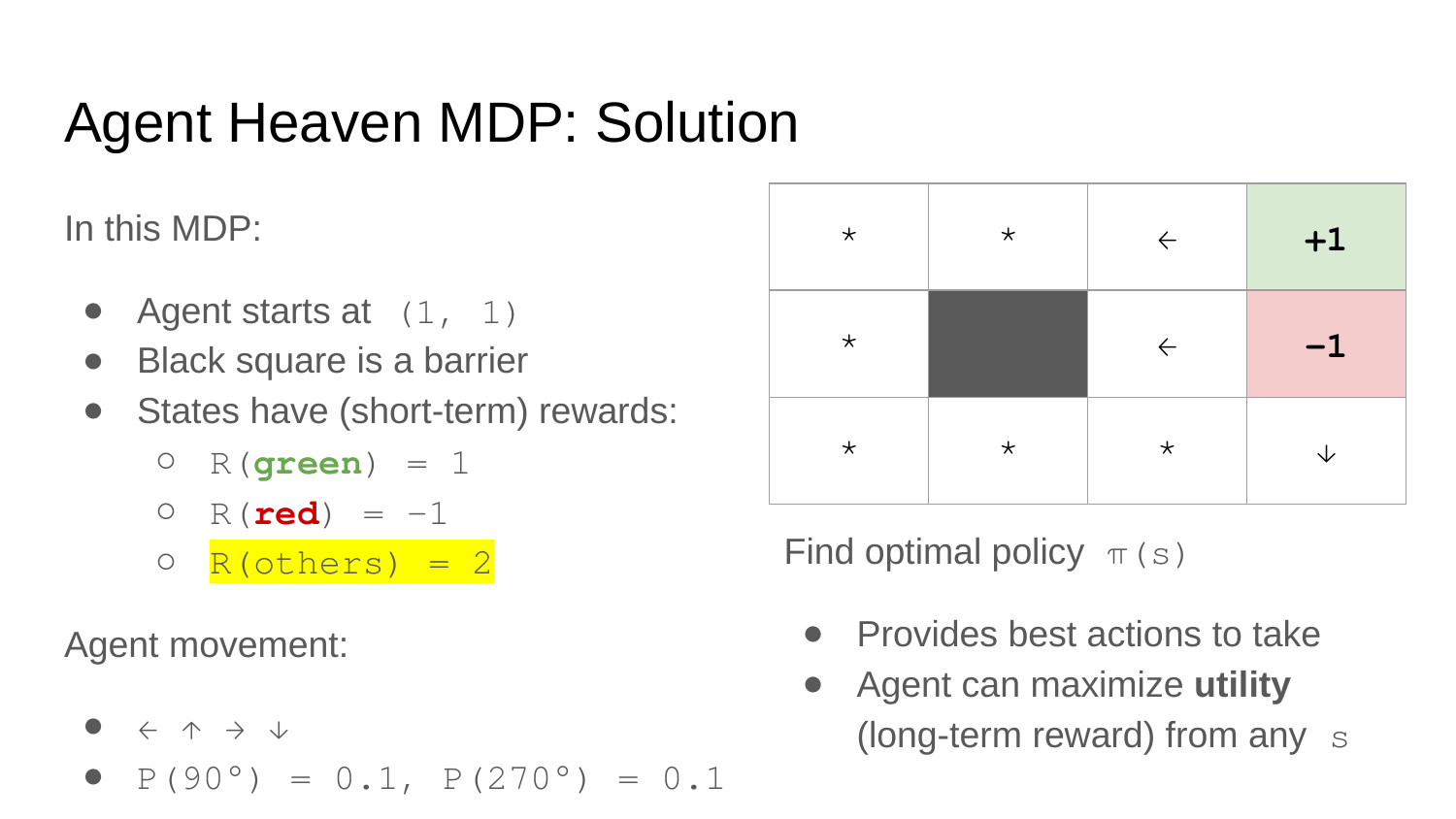

# Agent Heaven MDP: Solution
| \* | \* | ← | +1 |
| --- | --- | --- | --- |
| \* |  | ← | -1 |
| \* | \* | \* | ↓ |
In this MDP:
Agent starts at (1, 1)
Black square is a barrier
States have (short-term) rewards:
R(green) = 1
R(red) = -1
R(others) = 2
Agent movement:
← ↑ → ↓
P(90°) = 0.1, P(270°) = 0.1

Find optimal policy π(s)
Provides best actions to take
Agent can maximize utility (long-term reward) from any s